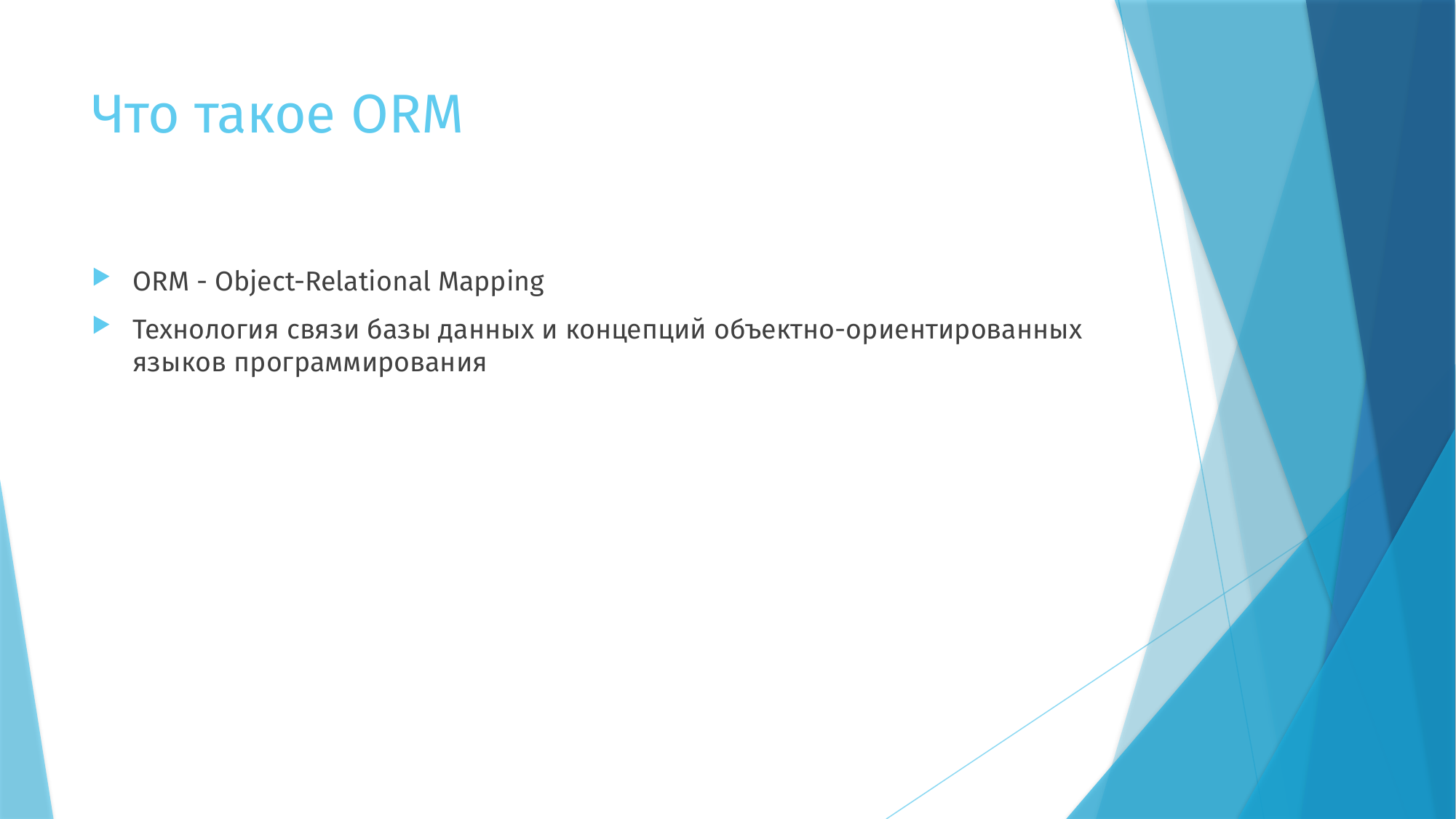

# Что такое ORM
ORM - Object-Relational Mapping
Технология связи базы данных и концепций объектно-ориентированных языков программирования